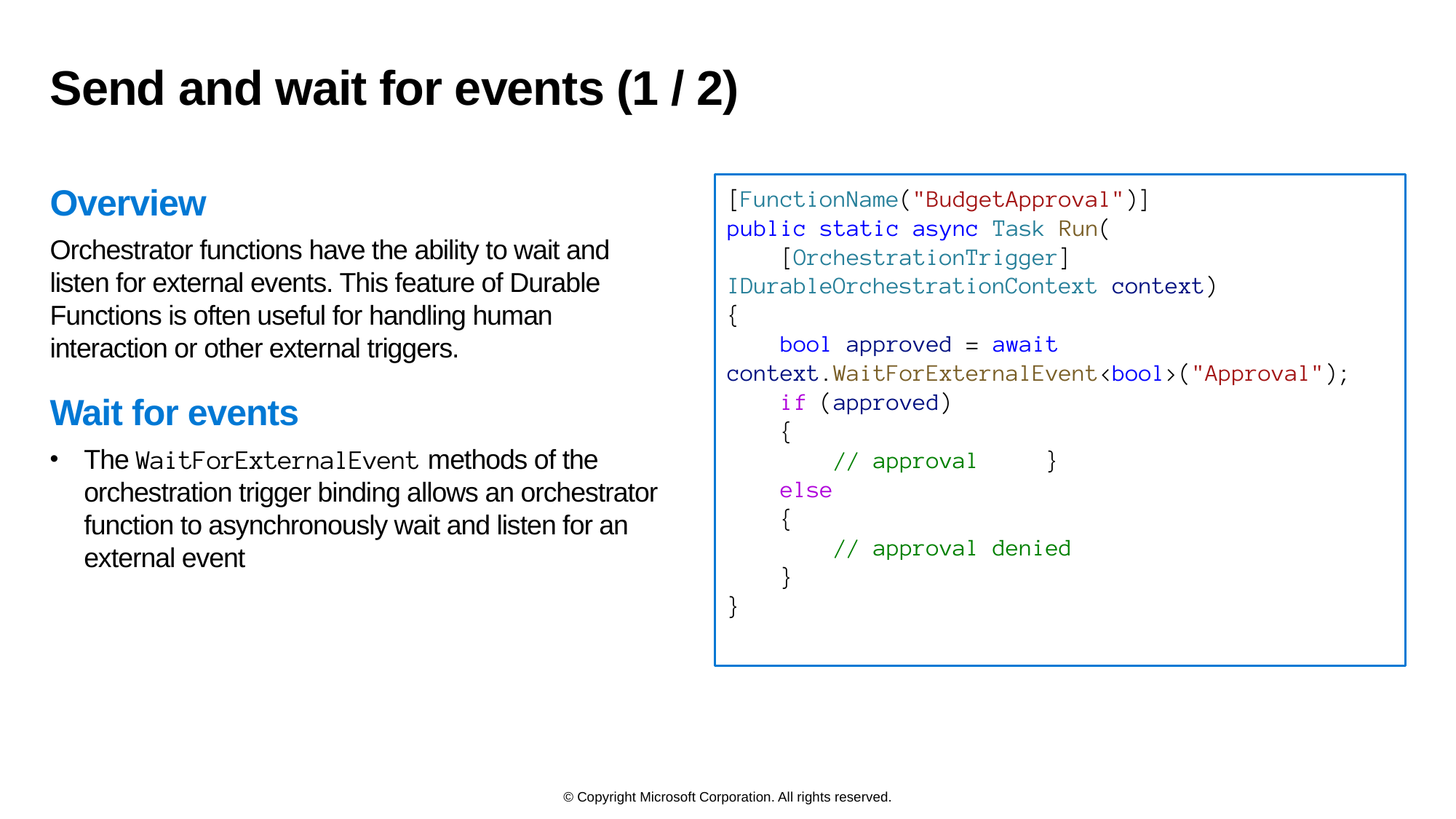

# Send and wait for events (1 / 2)
Overview
Orchestrator functions have the ability to wait and listen for external events. This feature of Durable Functions is often useful for handling human interaction or other external triggers.
[FunctionName("BudgetApproval")]
public static async Task Run(
    [OrchestrationTrigger] IDurableOrchestrationContext context)
{
    bool approved = await context.WaitForExternalEvent<bool>("Approval");
    if (approved)
    {
        // approval     }
    else
    {
        // approval denied
    }
}

Wait for events
The WaitForExternalEvent methods of the orchestration trigger binding allows an orchestrator function to asynchronously wait and listen for an external event